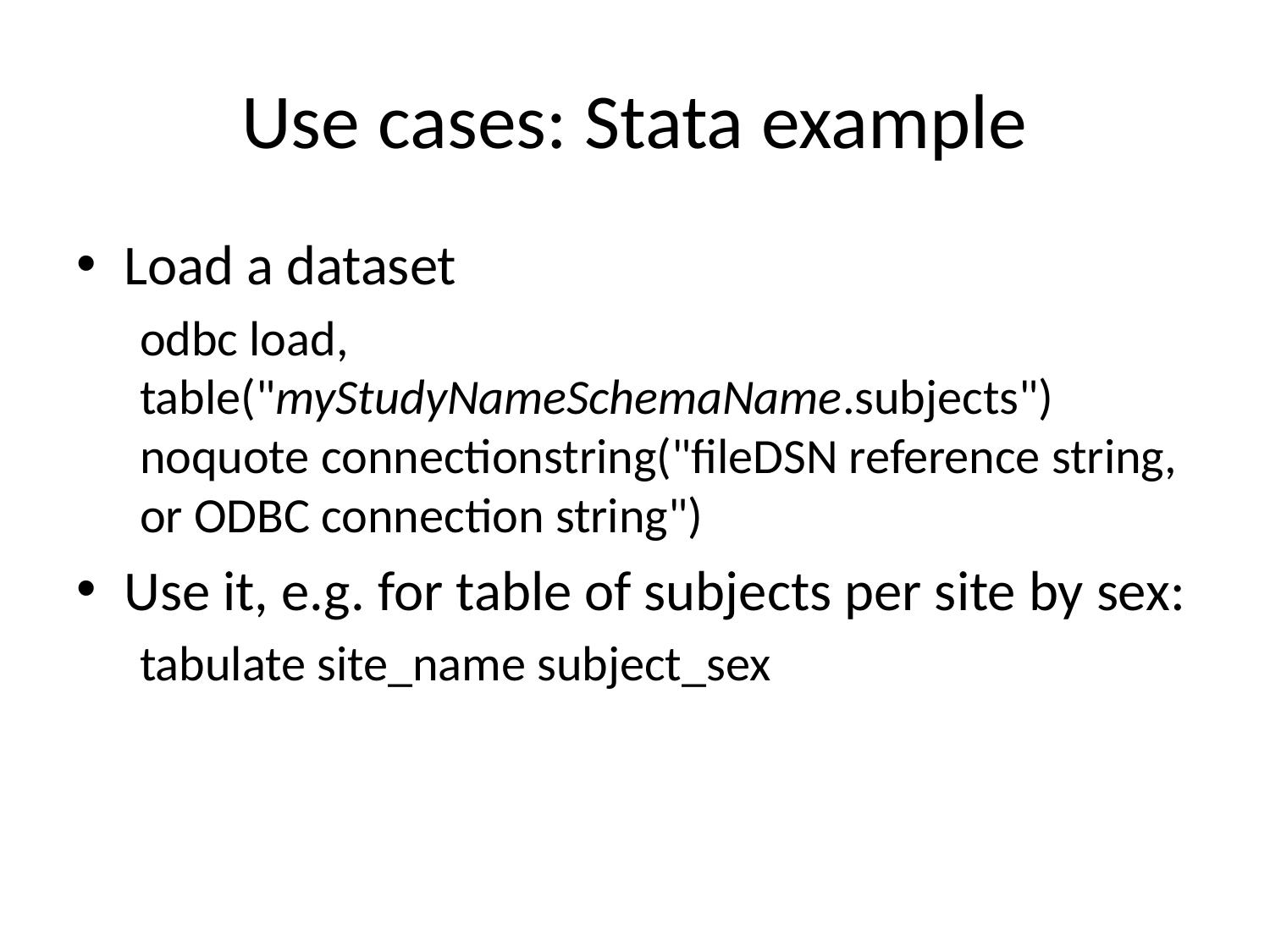

# Use cases: Stata example
Load a dataset
odbc load, table("myStudyNameSchemaName.subjects") noquote connectionstring("fileDSN reference string, or ODBC connection string")
Use it, e.g. for table of subjects per site by sex:
tabulate site_name subject_sex